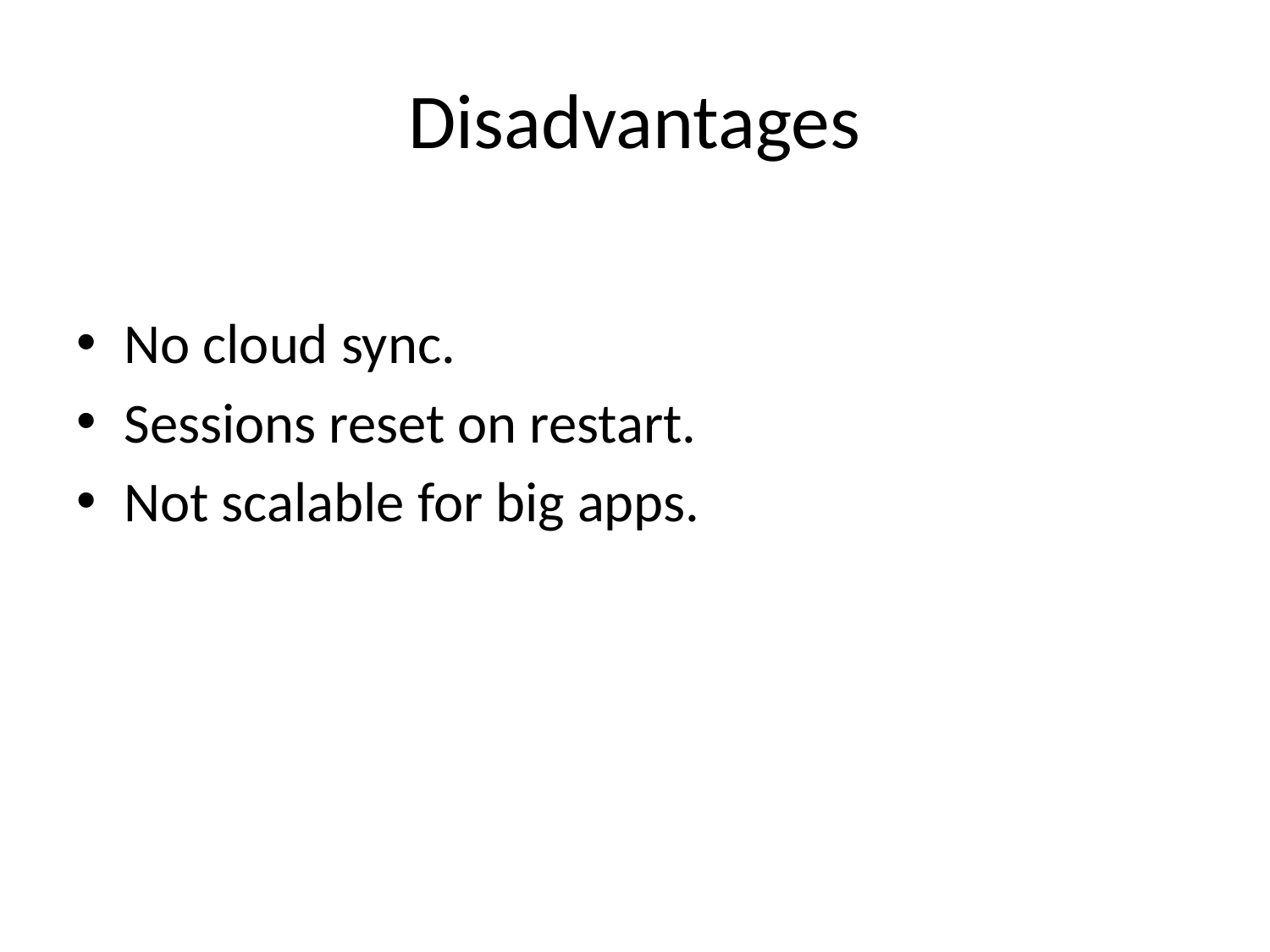

# Disadvantages

No cloud sync.
Sessions reset on restart.
Not scalable for big apps.